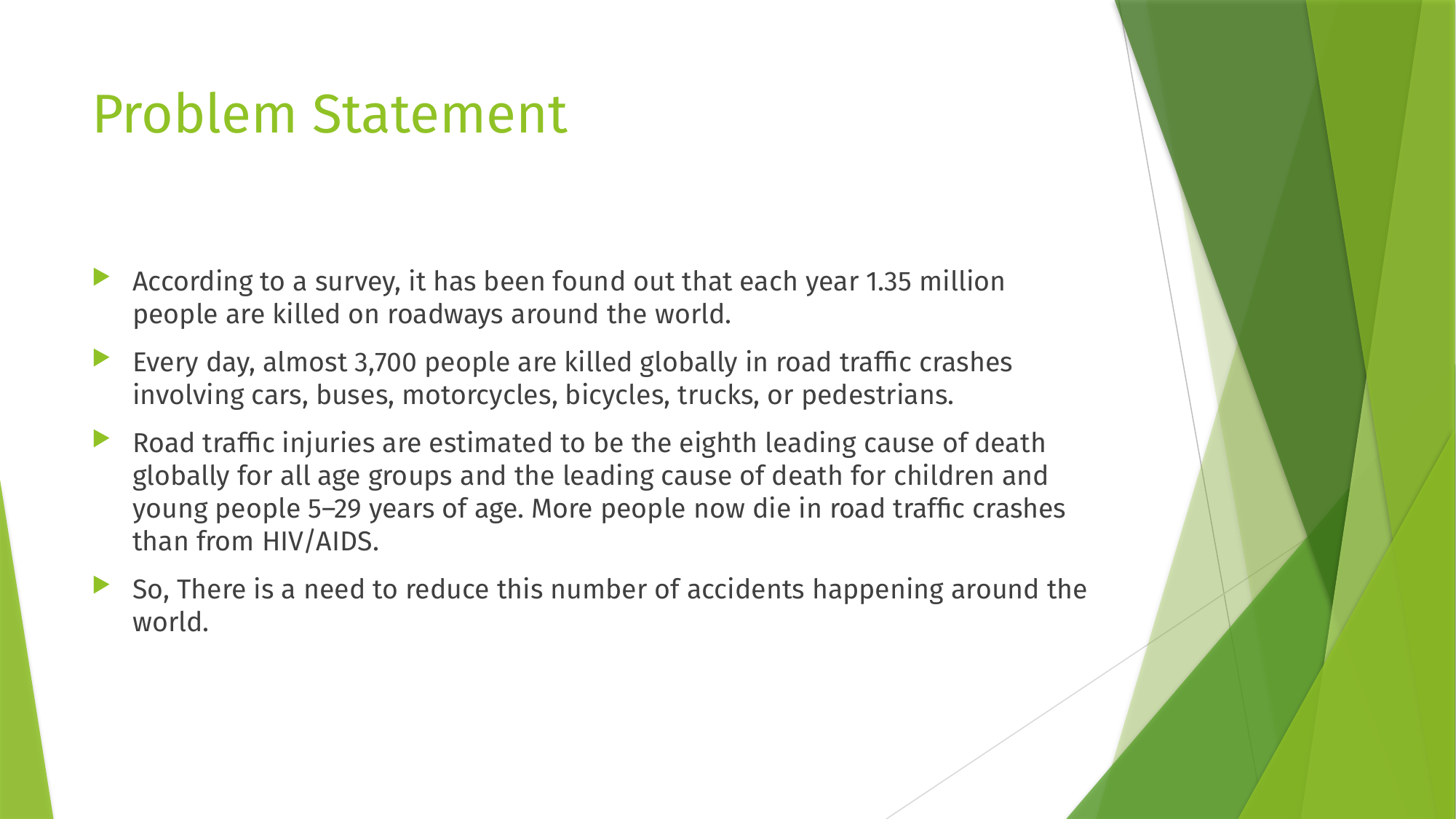

# Problem Statement
According to a survey, it has been found out that each year 1.35 million people are killed on roadways around the world.
Every day, almost 3,700 people are killed globally in road traffic crashes involving cars, buses, motorcycles, bicycles, trucks, or pedestrians.
Road traffic injuries are estimated to be the eighth leading cause of death globally for all age groups and the leading cause of death for children and young people 5–29 years of age. More people now die in road traffic crashes than from HIV/AIDS.
So, There is a need to reduce this number of accidents happening around the world.